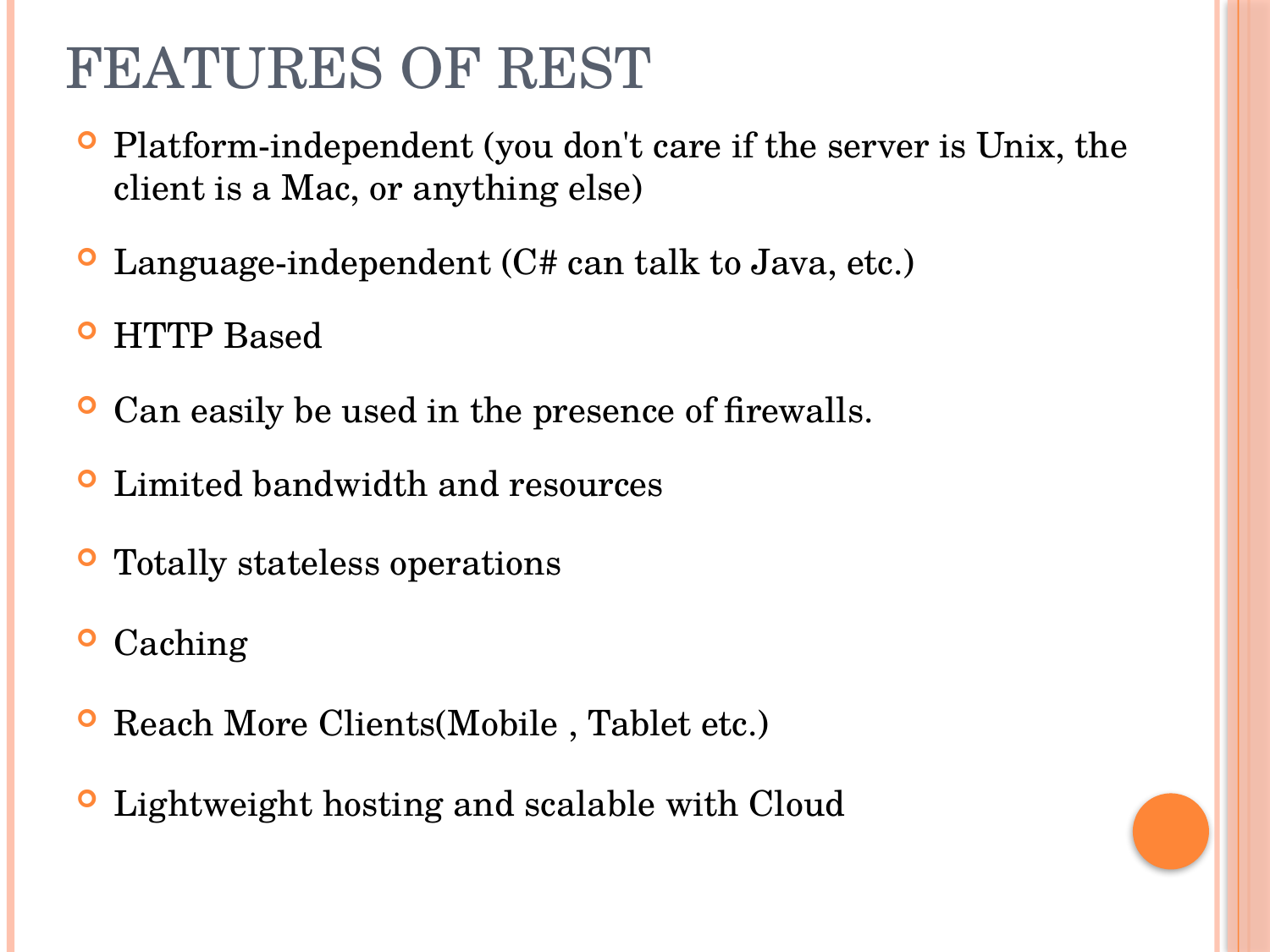

# Features of REST
Platform-independent (you don't care if the server is Unix, the client is a Mac, or anything else)

Language-independent (C# can talk to Java, etc.)

HTTP Based

Can easily be used in the presence of firewalls.

Limited bandwidth and resources

Totally stateless operations

Caching

Reach More Clients(Mobile , Tablet etc.)

Lightweight hosting and scalable with Cloud